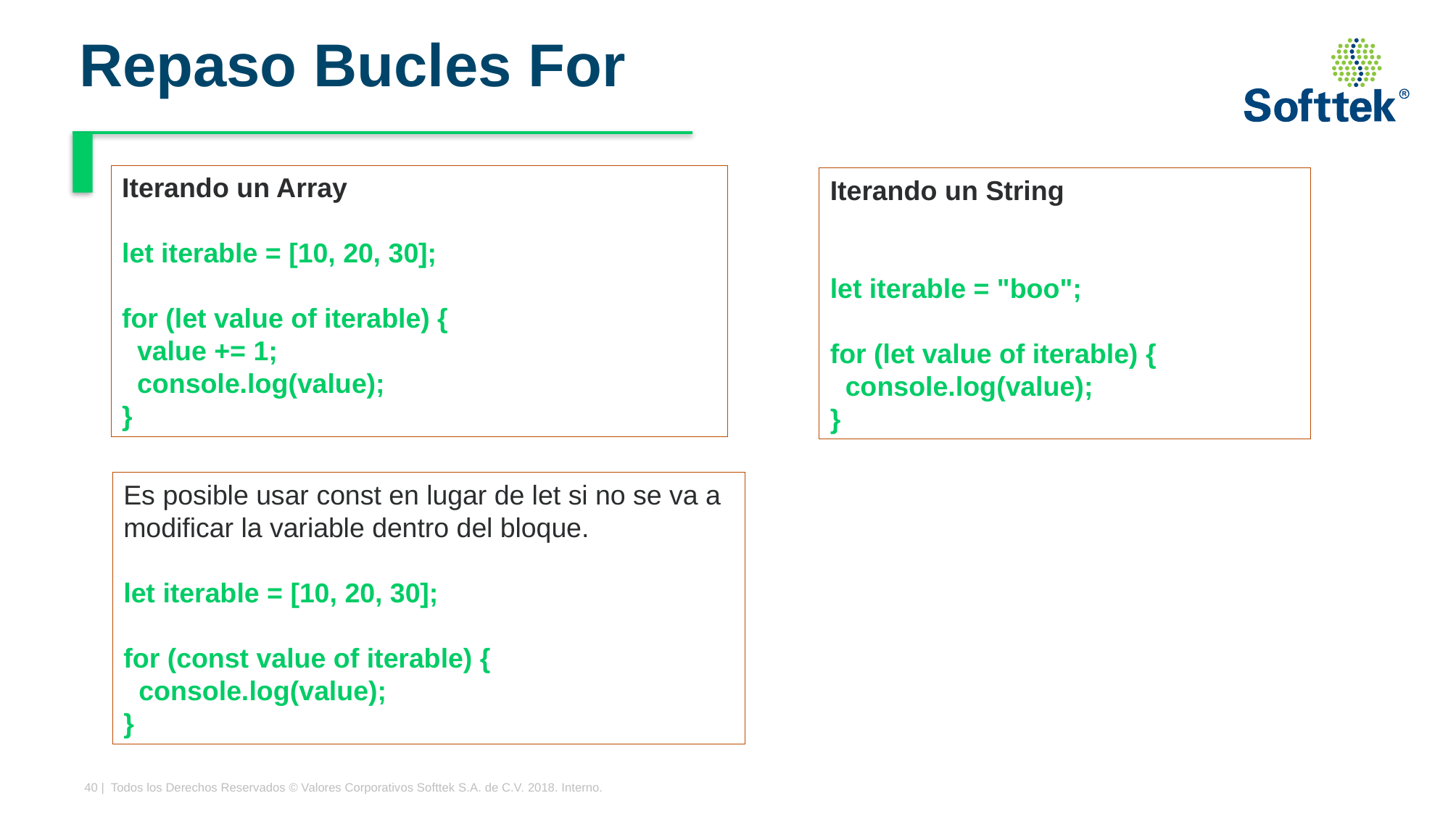

# Repaso Bucles For

Iterando un Array

let iterable = [10, 20, 30];

for (let value of iterable) {
  value += 1;
  console.log(value);
}
Iterando un String

let iterable = "boo";

for (let value of iterable) {
  console.log(value);
}
Es posible usar const en lugar de let si no se va a modificar la variable dentro del bloque.

let iterable = [10, 20, 30];

for (const value of iterable) {
  console.log(value);
}